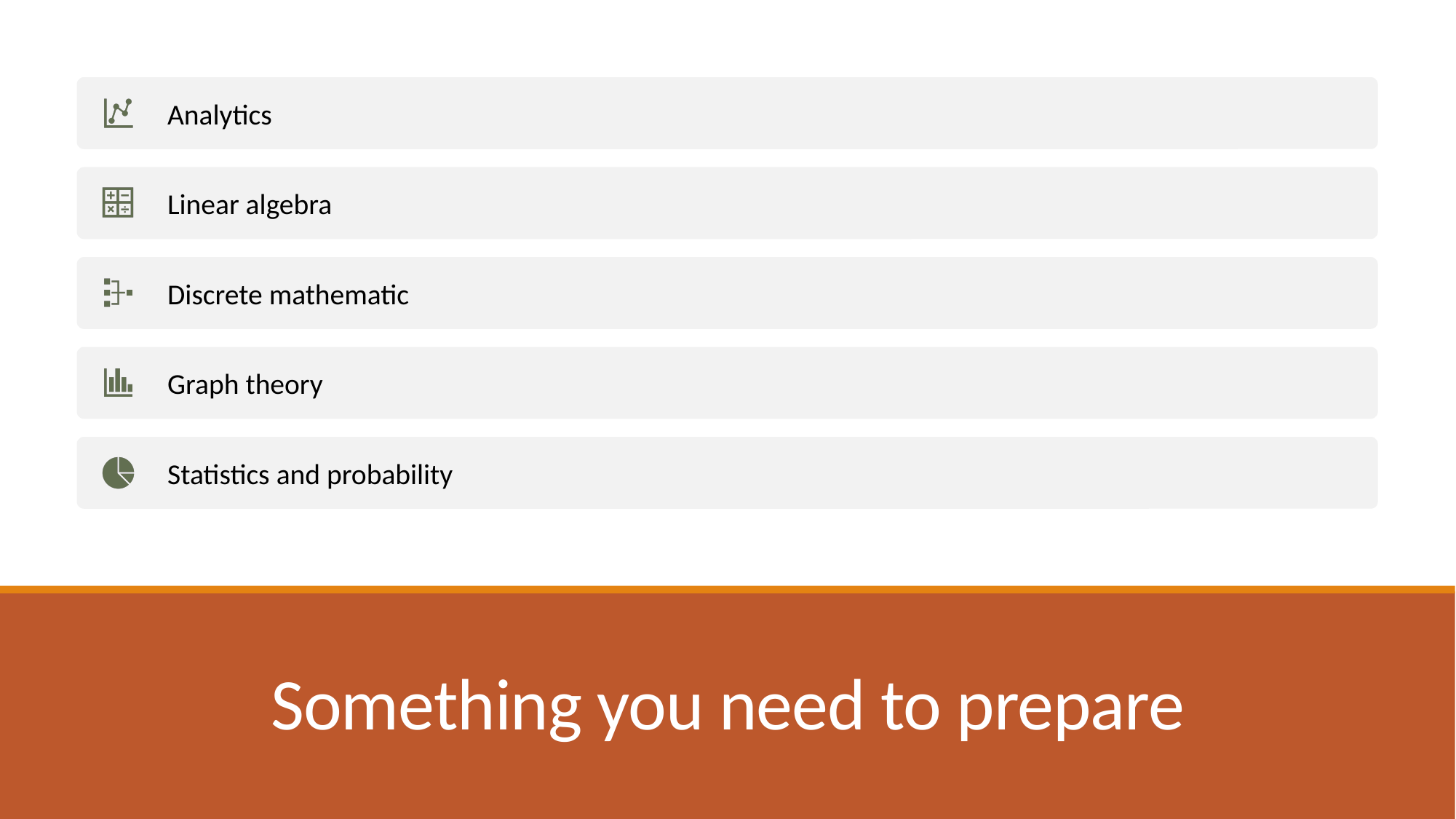

Analytics
Linear algebra
Discrete mathematic
Graph theory
Statistics and probability

# Something you need to prepare